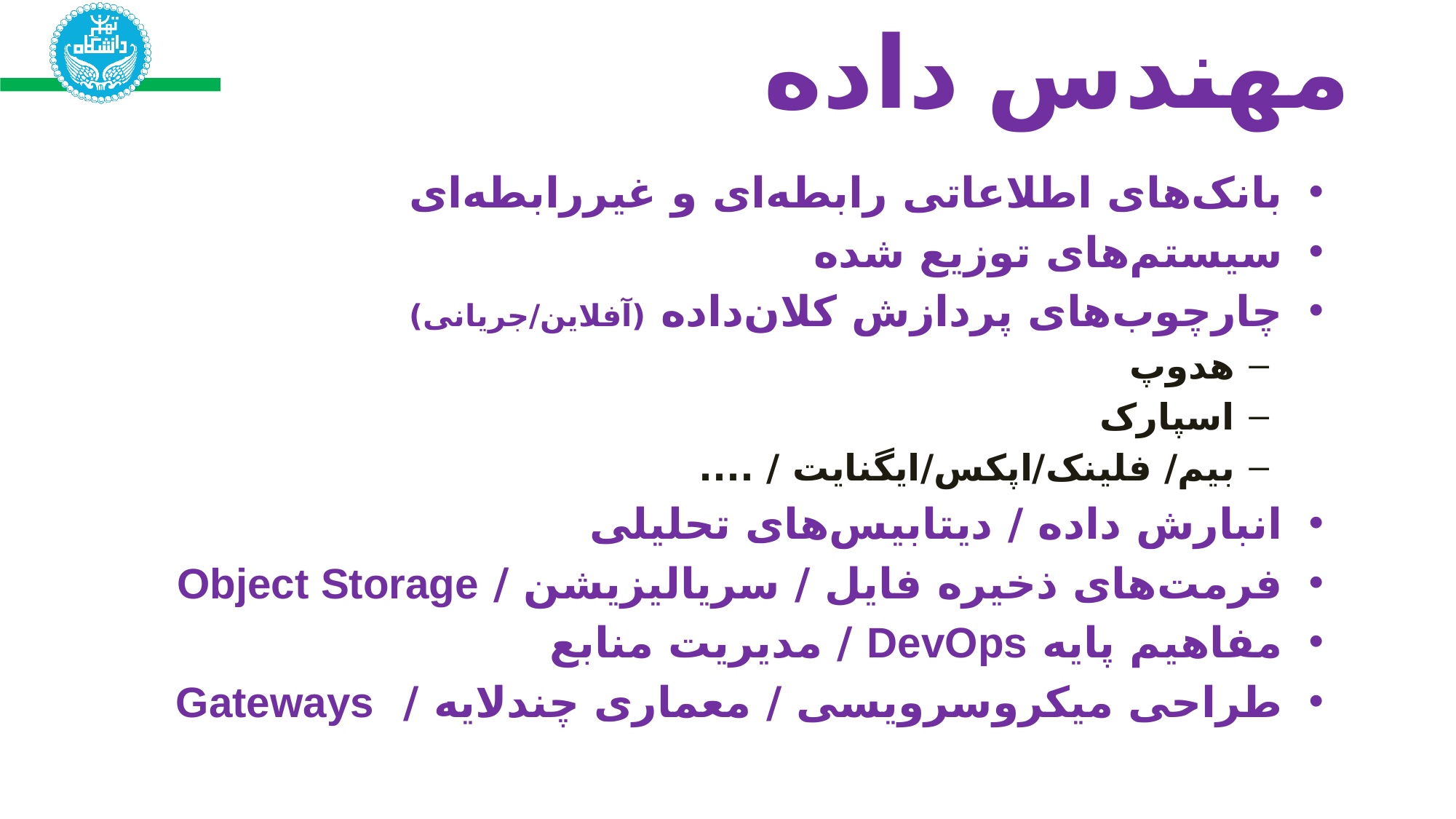

مهندس داده
بانک‌های اطلاعاتی رابطه‌ای و غیررابطه‌ای
سیستم‌های توزیع شده
چارچوب‌های پردازش کلان‌داده (آفلاین/جریانی)
هدوپ
اسپارک
بیم/ فلینک/اپکس/ایگنایت / ....
انبارش داده / دیتابیس‌های تحلیلی
فرمت‌های ذخیره فایل‌ / سریالیزیشن / Object Storage
مفاهیم پایه DevOps / مدیریت منابع
طراحی میکروسرویسی / معماری چندلایه /  Gateways